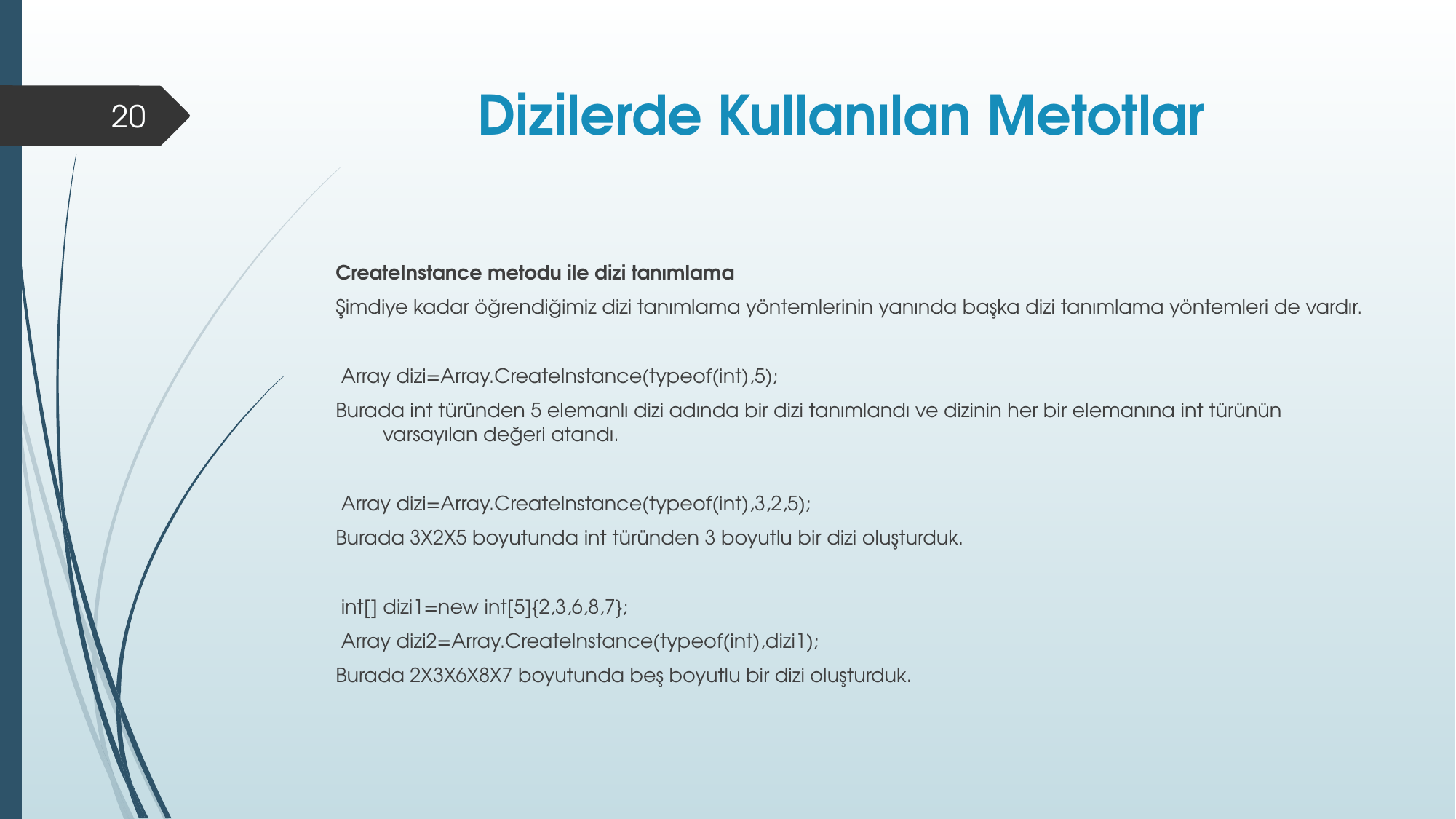

# Dizilerde Kullanılan Metotlar
20
CreateInstance metodu ile dizi tanımlama
Şimdiye kadar öğrendiğimiz dizi tanımlama yöntemlerinin yanında başka dizi tanımlama yöntemleri de vardır.

 Array dizi=Array.CreateInstance(typeof(int),5);
Burada int türünden 5 elemanlı dizi adında bir dizi tanımlandı ve dizinin her bir elemanına int türünün varsayılan değeri atandı.

 Array dizi=Array.CreateInstance(typeof(int),3,2,5);
Burada 3X2X5 boyutunda int türünden 3 boyutlu bir dizi oluşturduk.

 int[] dizi1=new int[5]{2,3,6,8,7};
 Array dizi2=Array.CreateInstance(typeof(int),dizi1);
Burada 2X3X6X8X7 boyutunda beş boyutlu bir dizi oluşturduk.